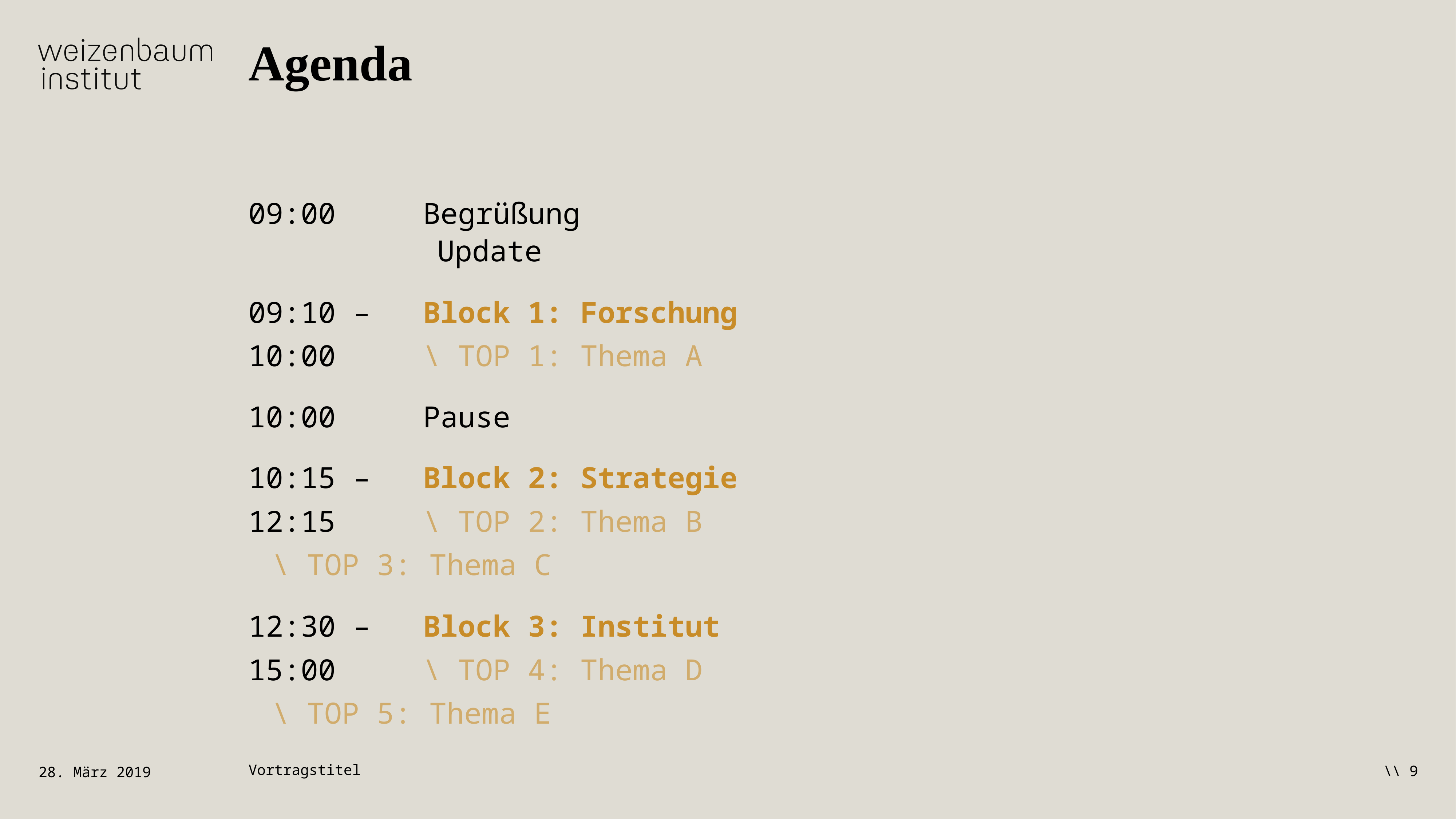

# Agenda
09:00 		Begrüßung
	Update

09:10 –		Block 1: Forschung
10:00 		\ TOP 1: Thema A

10:00 		Pause

10:15 –		Block 2: Strategie
12:15 		\ TOP 2: Thema B
			\ TOP 3: Thema C

12:30 –		Block 3: Institut
15:00 		\ TOP 4: Thema D
			\ TOP 5: Thema E
28. März 2019
Vortragstitel
\\ 9